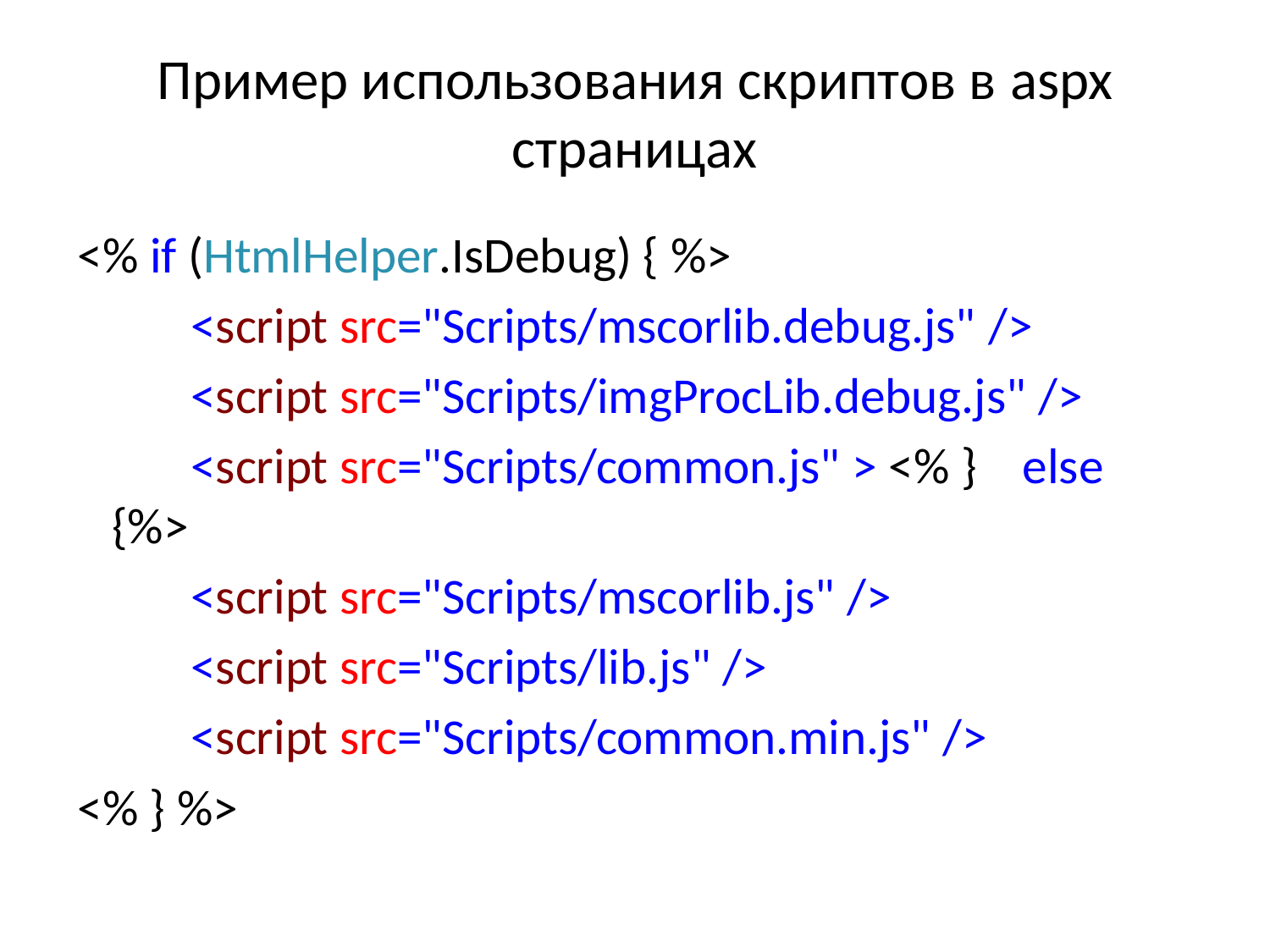

# Пример использования скриптов в aspx страницах
<% if (HtmlHelper.IsDebug) { %>
	<script src="Scripts/mscorlib.debug.js" />
	<script src="Scripts/imgProcLib.debug.js" />
	<script src="Scripts/common.js" > <% }    else    {%>
	<script src="Scripts/mscorlib.js" />
	<script src="Scripts/lib.js" />
	<script src="Scripts/common.min.js" />
<% } %>